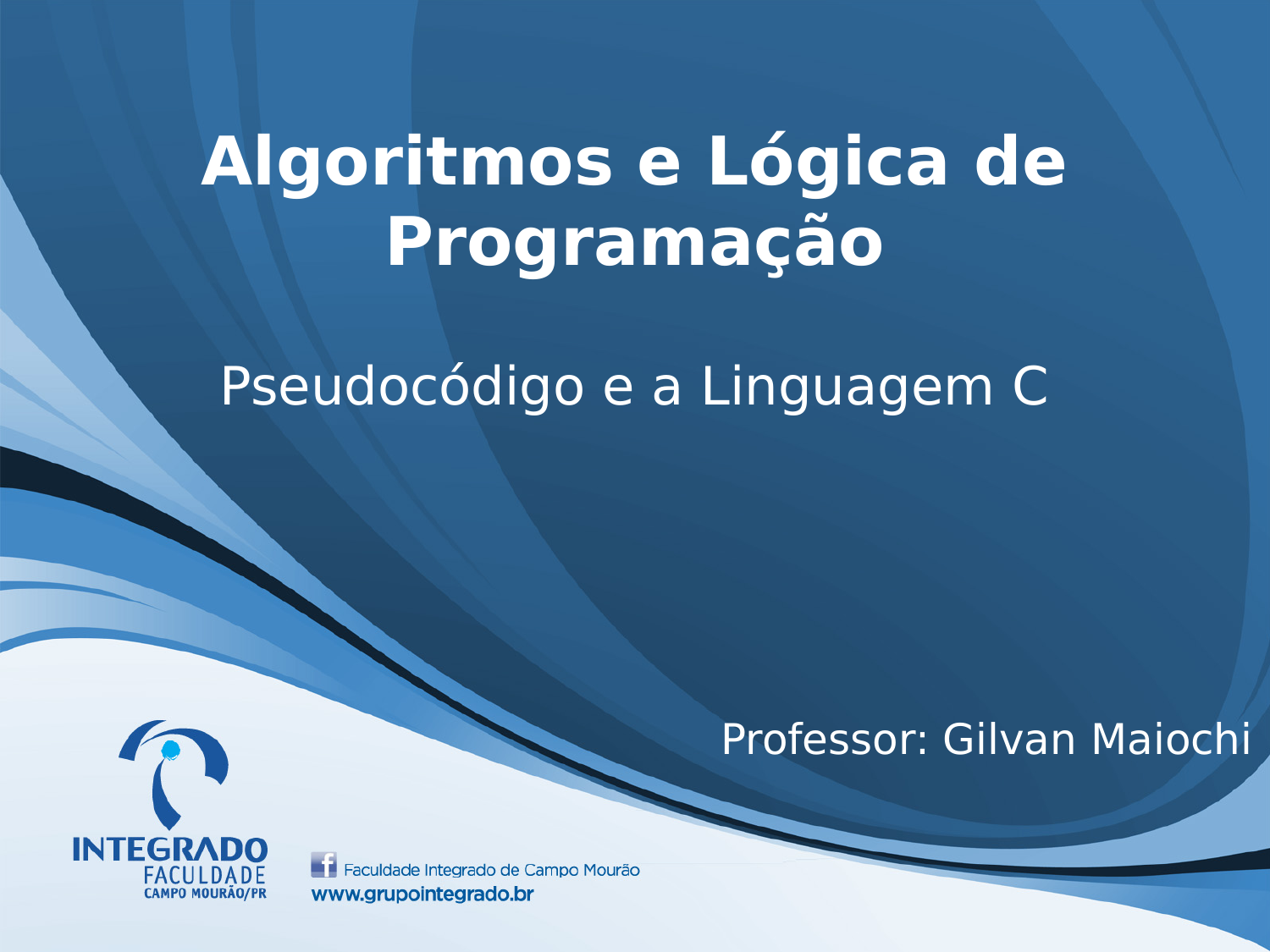

# Algoritmos e Lógica de Programação
Pseudocódigo e a Linguagem C

Professor: Gilvan Maiochi